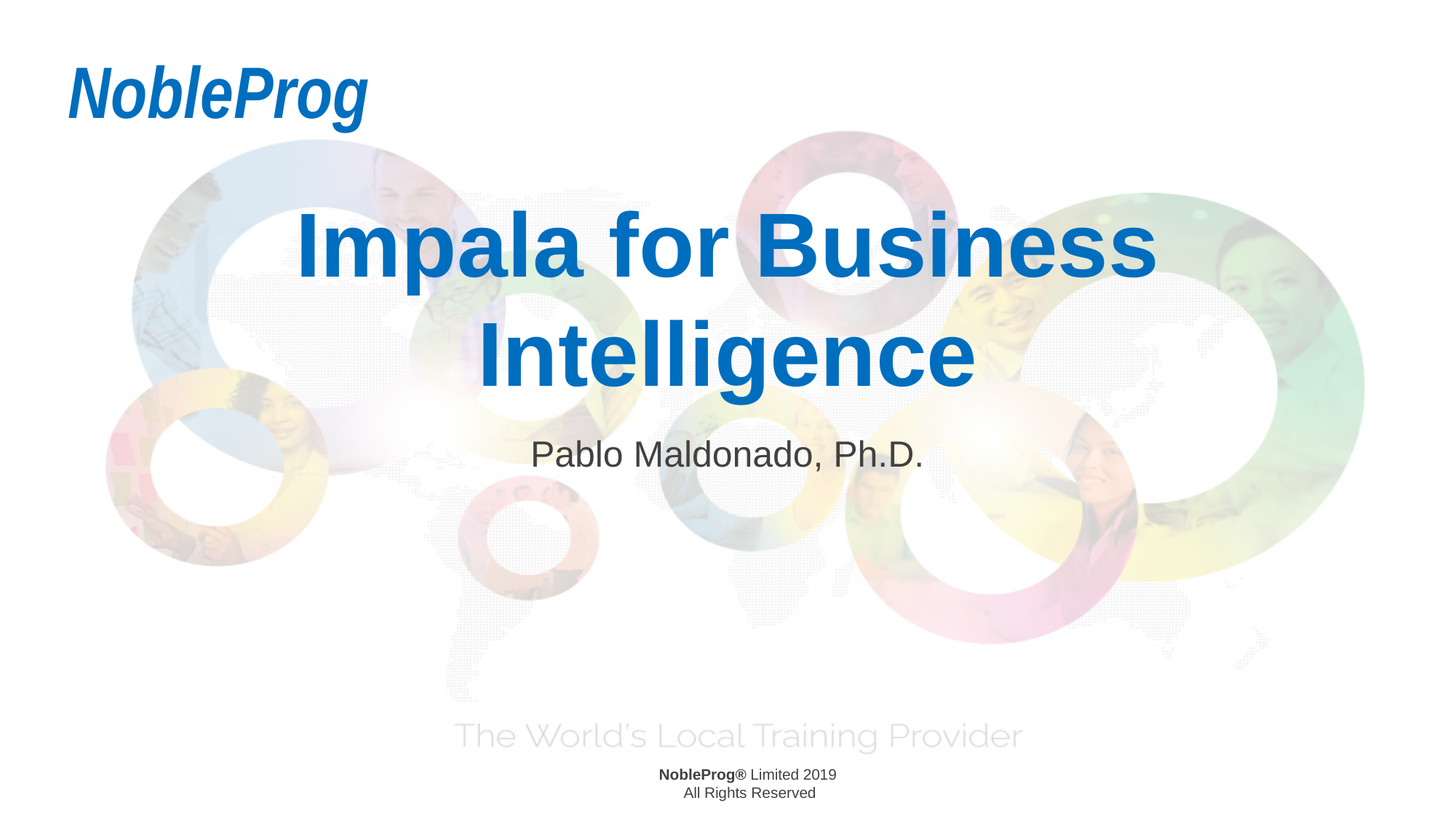

# Impala for Business Intelligence
Pablo Maldonado, Ph.D.